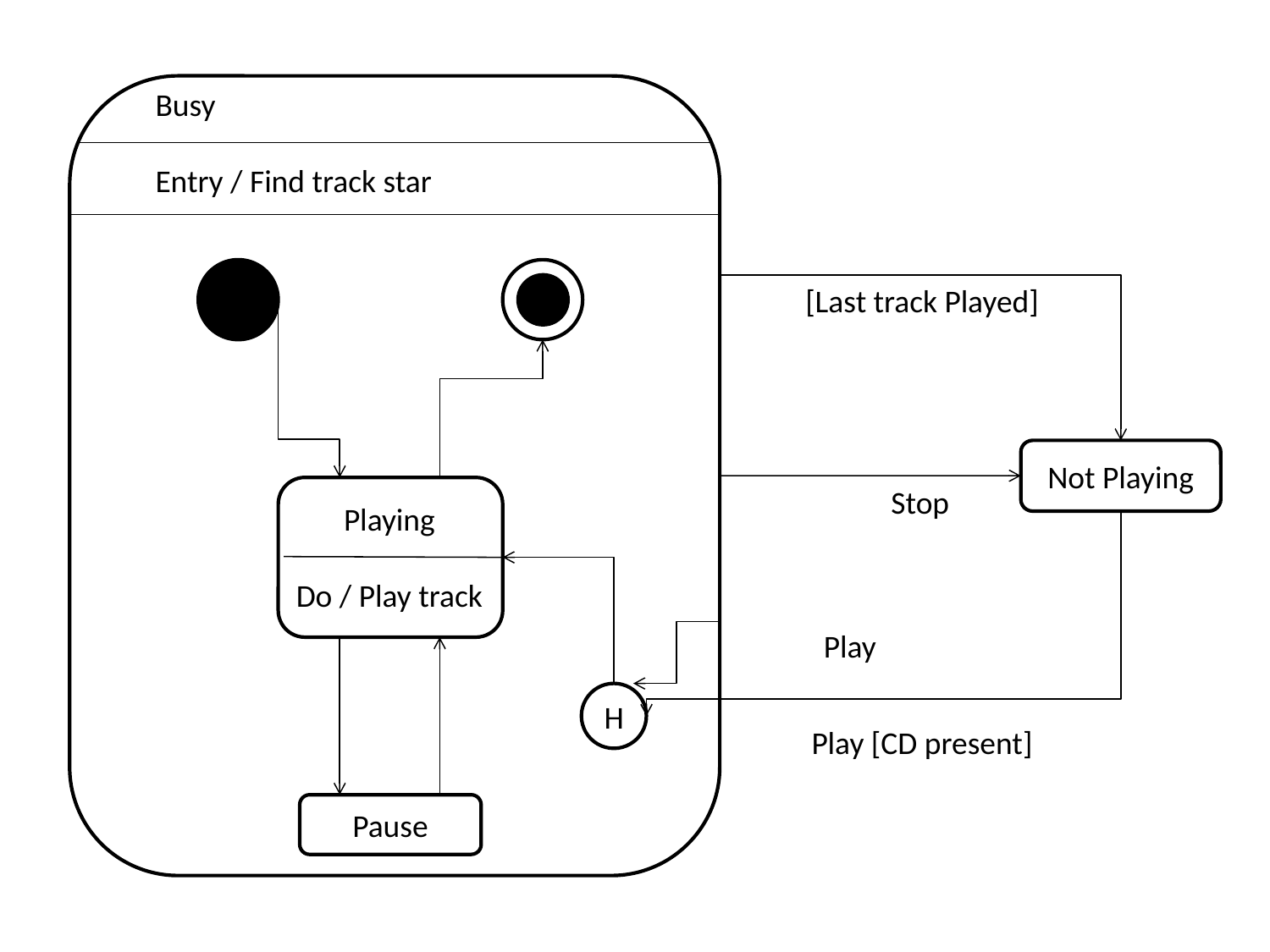

Busy

Entry / Find track star

[Last track Played]
Not Playing
Stop

Playing

Do / Play track
Play
H
Play [CD present]
Pause